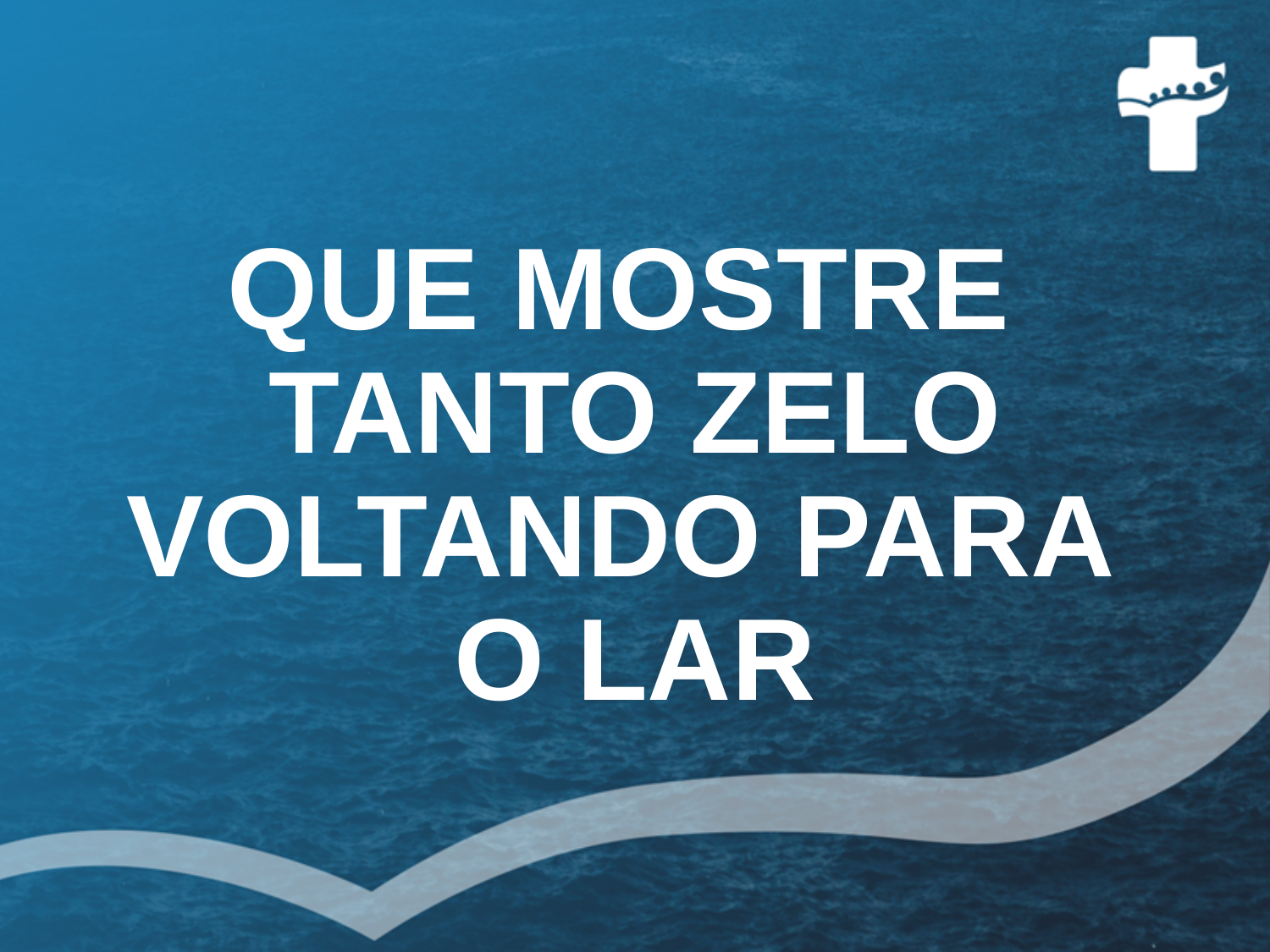

# QUE MOSTRE TANTO ZELO VOLTANDO PARA O LAR